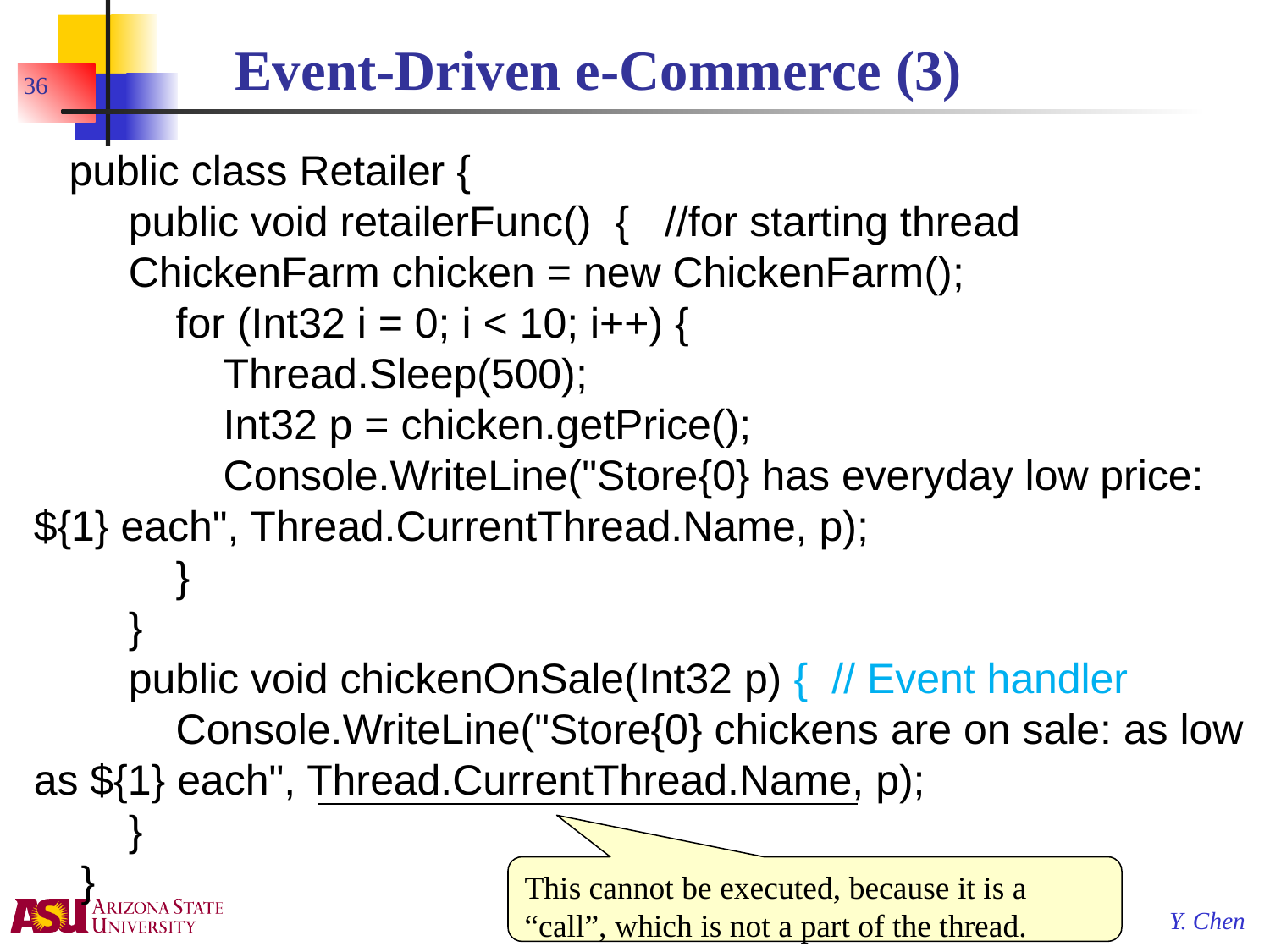

# Event-Driven e-Commerce (3)
36
   public class Retailer {
        public void retailerFunc()  {   //for starting thread
        ChickenFarm chicken = new ChickenFarm();
            for (Int32 i = 0; i < 10; i++) {
                Thread.Sleep(500);
                Int32 p = chicken.getPrice();
                Console.WriteLine("Store{0} has everyday low price: ${1} each", Thread.CurrentThread.Name, p);
            }
        }
        public void chickenOnSale(Int32 p) {  // Event handler
            Console.WriteLine("Store{0} chickens are on sale: as low as ${1} each", Thread.CurrentThread.Name, p);
        }
    }

This cannot be executed, because it is a “call”, which is not a part of the thread.